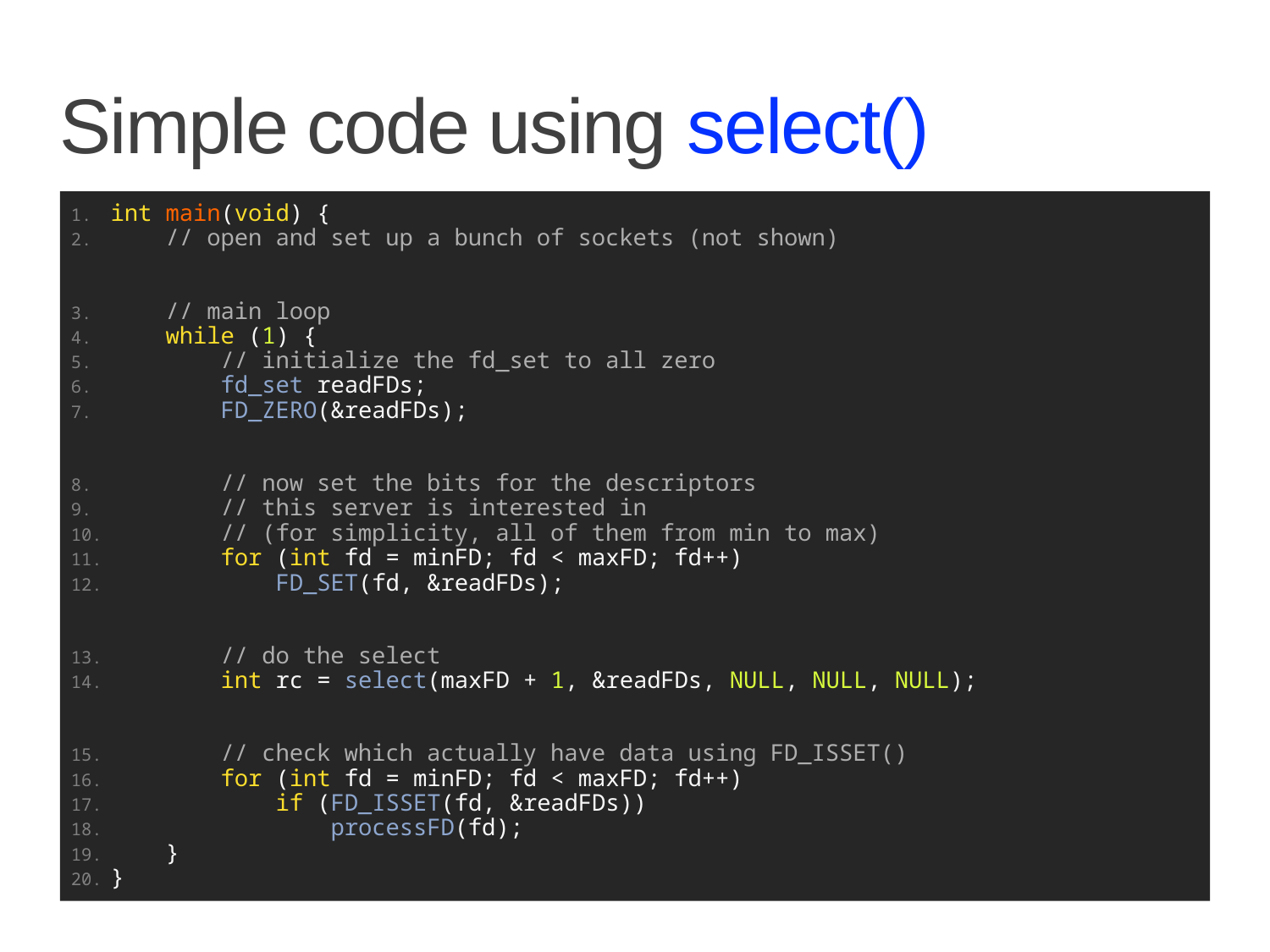

# Simple code using select()
int main(void) {
    // open and set up a bunch of sockets (not shown)

    // main loop
    while (1) {
        // initialize the fd_set to all zero
        fd_set readFDs;
        FD_ZERO(&readFDs);

        // now set the bits for the descriptors
        // this server is interested in
        // (for simplicity, all of them from min to max)
        for (int fd = minFD; fd < maxFD; fd++)
            FD_SET(fd, &readFDs);

        // do the select
        int rc = select(maxFD + 1, &readFDs, NULL, NULL, NULL);

        // check which actually have data using FD_ISSET()
        for (int fd = minFD; fd < maxFD; fd++)
            if (FD_ISSET(fd, &readFDs))
                processFD(fd);
    }
}